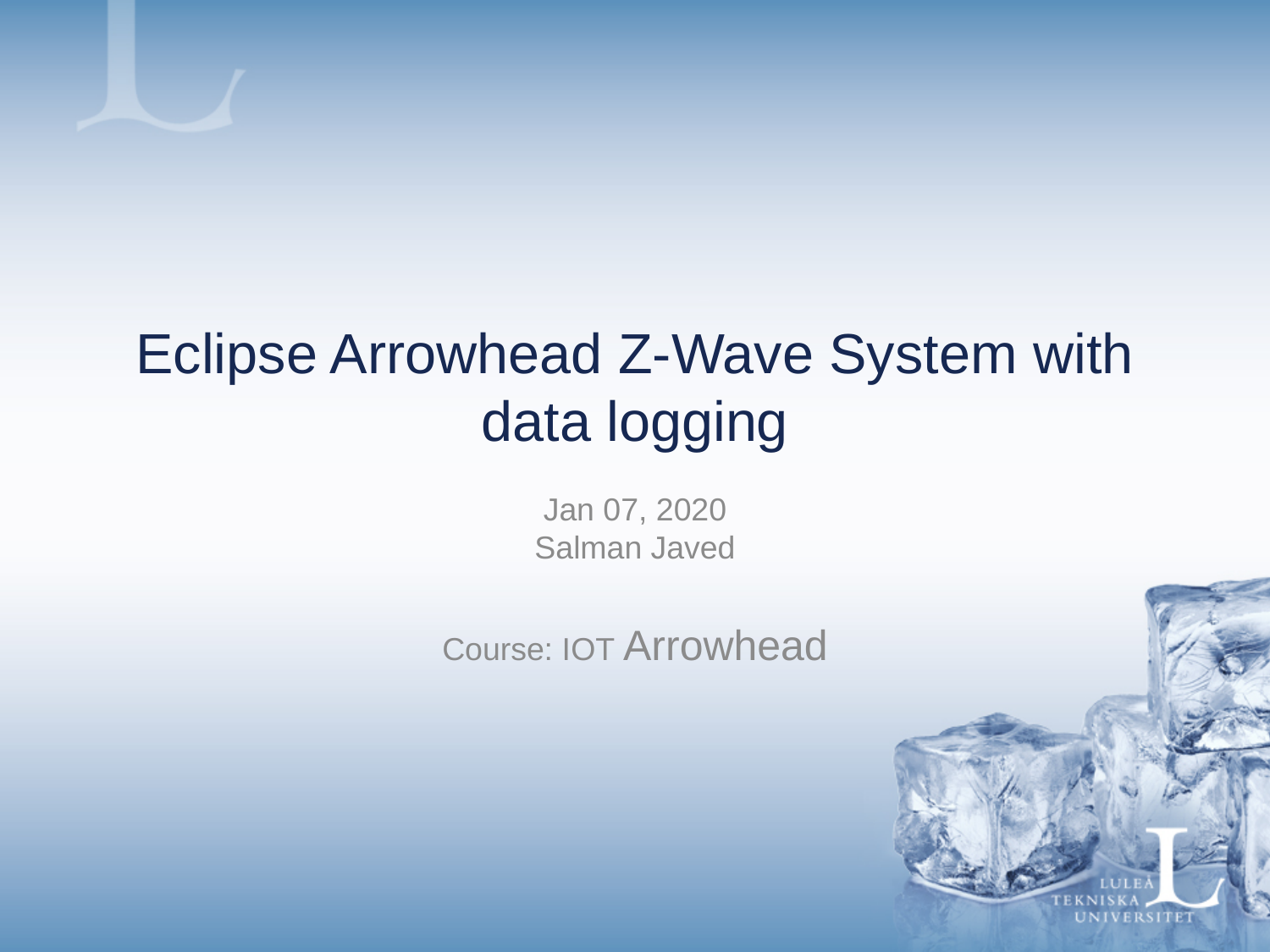

# Eclipse Arrowhead Z-Wave System with data logging
Jan 07, 2020
Salman Javed

Course: IOT Arrowhead